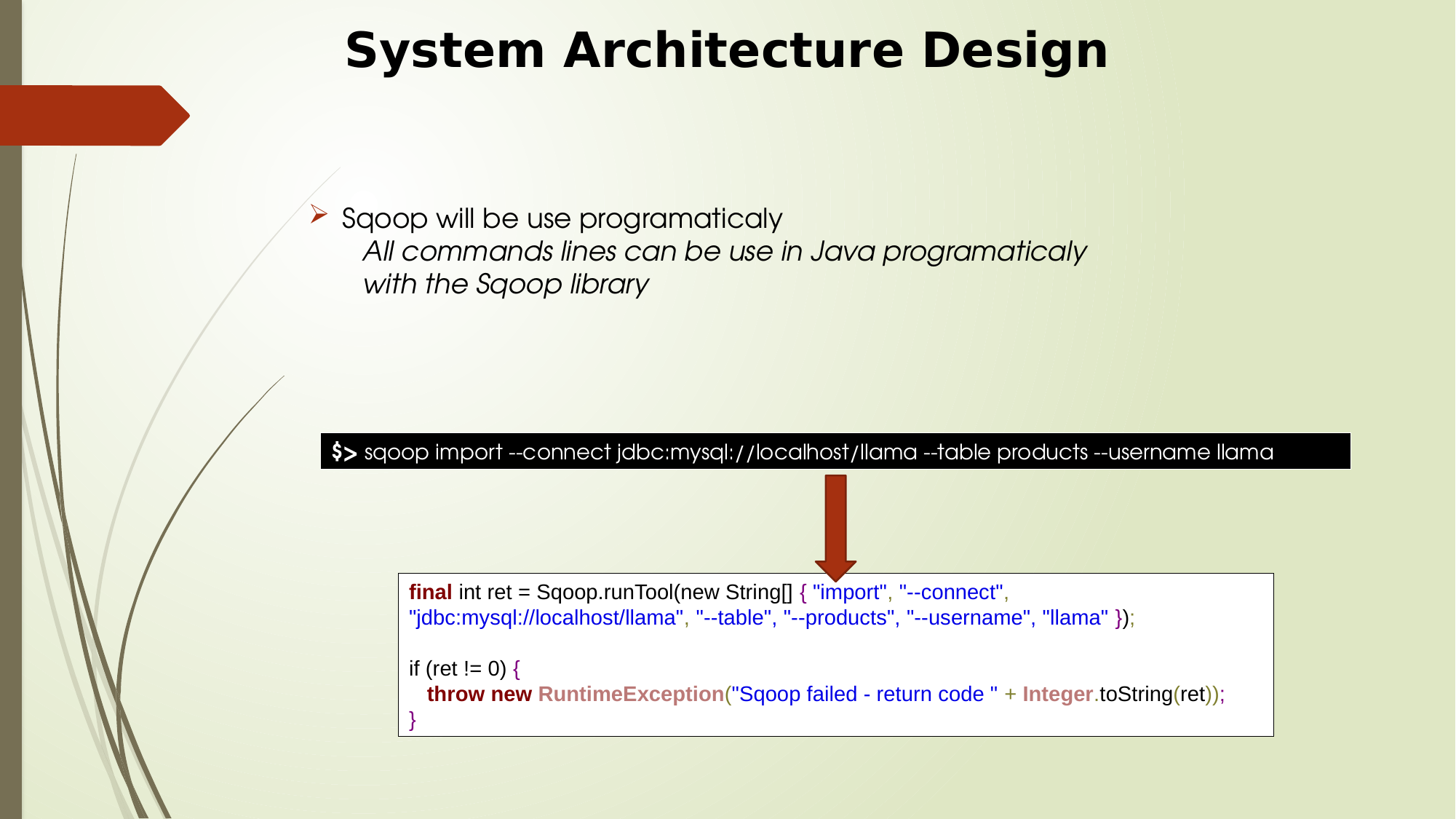

System Architecture Design
Sqoop will be use programaticaly
All commands lines can be use in Java programaticaly with the Sqoop library
$> sqoop import --connect jdbc:mysql://localhost/llama --table products --username llama

final int ret = Sqoop.runTool(new String[] { "import", "--connect", "jdbc:mysql://localhost/llama", "--table", "--products", "--username", "llama" });

if (ret != 0) {
   throw new RuntimeException("Sqoop failed - return code " + Integer.toString(ret));
}